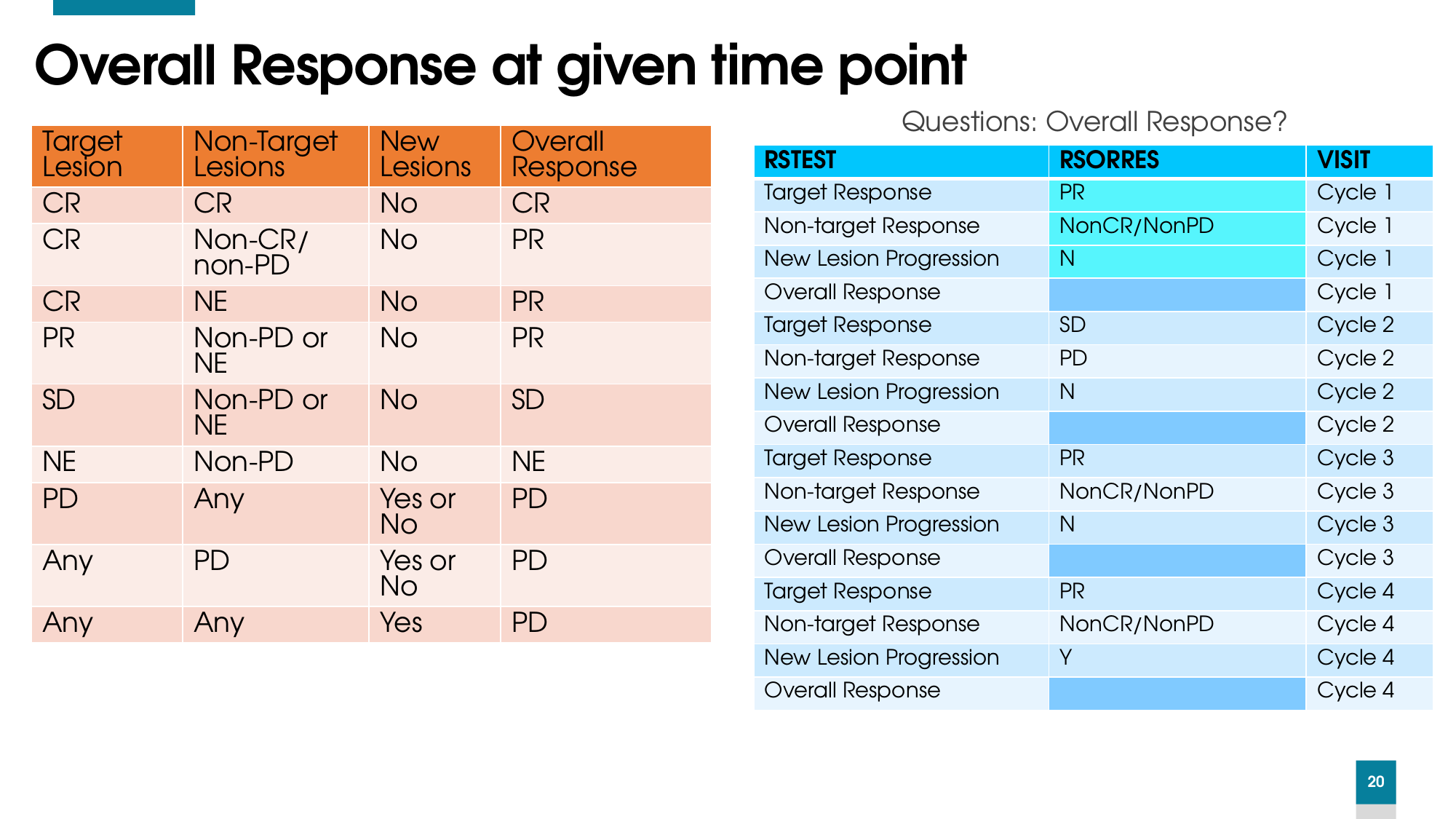

# Overall Response at given time point
Questions: Overall Response?
| Target Lesion | Non-Target Lesions | New Lesions | Overall Response |
| --- | --- | --- | --- |
| CR | CR | No | CR |
| CR | Non-CR/non-PD | No | PR |
| CR | NE | No | PR |
| PR | Non-PD or NE | No | PR |
| SD | Non-PD or NE | No | SD |
| NE | Non-PD | No | NE |
| PD | Any | Yes or No | PD |
| Any | PD | Yes or No | PD |
| Any | Any | Yes | PD |
| RSTEST | RSORRES | VISIT |
| --- | --- | --- |
| Target Response | PR | Cycle 1 |
| Non-target Response | NonCR/NonPD | Cycle 1 |
| New Lesion Progression | N | Cycle 1 |
| Overall Response |  | Cycle 1 |
| Target Response | SD | Cycle 2 |
| Non-target Response | PD | Cycle 2 |
| New Lesion Progression | N | Cycle 2 |
| Overall Response |  | Cycle 2 |
| Target Response | PR | Cycle 3 |
| Non-target Response | NonCR/NonPD | Cycle 3 |
| New Lesion Progression | N | Cycle 3 |
| Overall Response |  | Cycle 3 |
| Target Response | PR | Cycle 4 |
| Non-target Response | NonCR/NonPD | Cycle 4 |
| New Lesion Progression | Y | Cycle 4 |
| Overall Response |  | Cycle 4 |